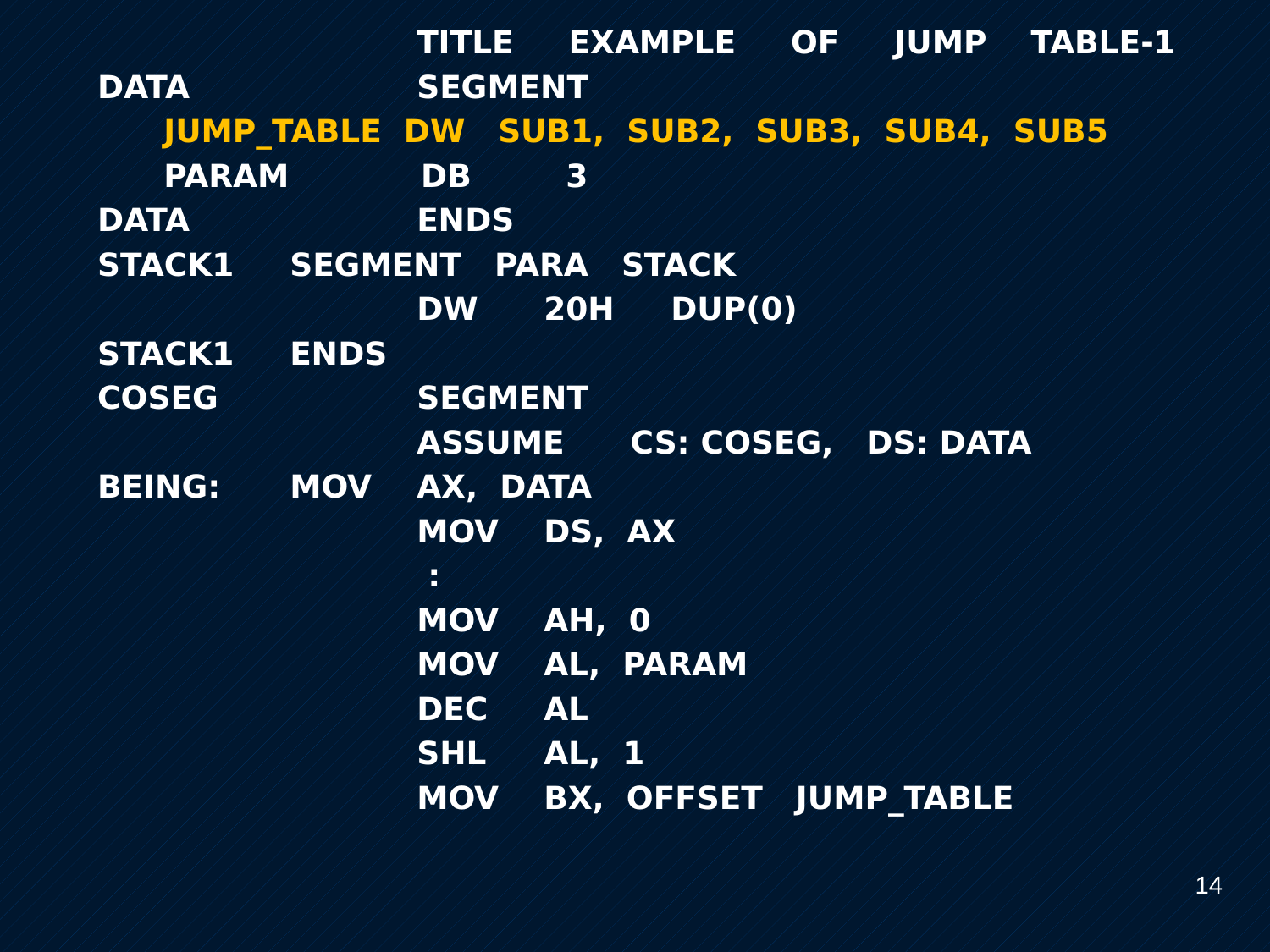

TITLE     EXAMPLE     OF     JUMP    TABLE-1
DATA		SEGMENT
      JUMP_TABLE  DW   SUB1,  SUB2,  SUB3,  SUB4,  SUB5
      PARAM            DB	  3
DATA		ENDS
STACK1	SEGMENT   PARA   STACK
			DW	20H	DUP(0)
STACK1	ENDS
COSEG		SEGMENT
			ASSUME      CS: COSEG,   DS: DATA
BEING:	MOV	AX,  DATA
			MOV	DS,  AX
			 :
			MOV	AH,  0
			MOV	AL,  PARAM
			DEC	AL
			SHL	AL,  1
			MOV	BX,  OFFSET   JUMP_TABLE
14